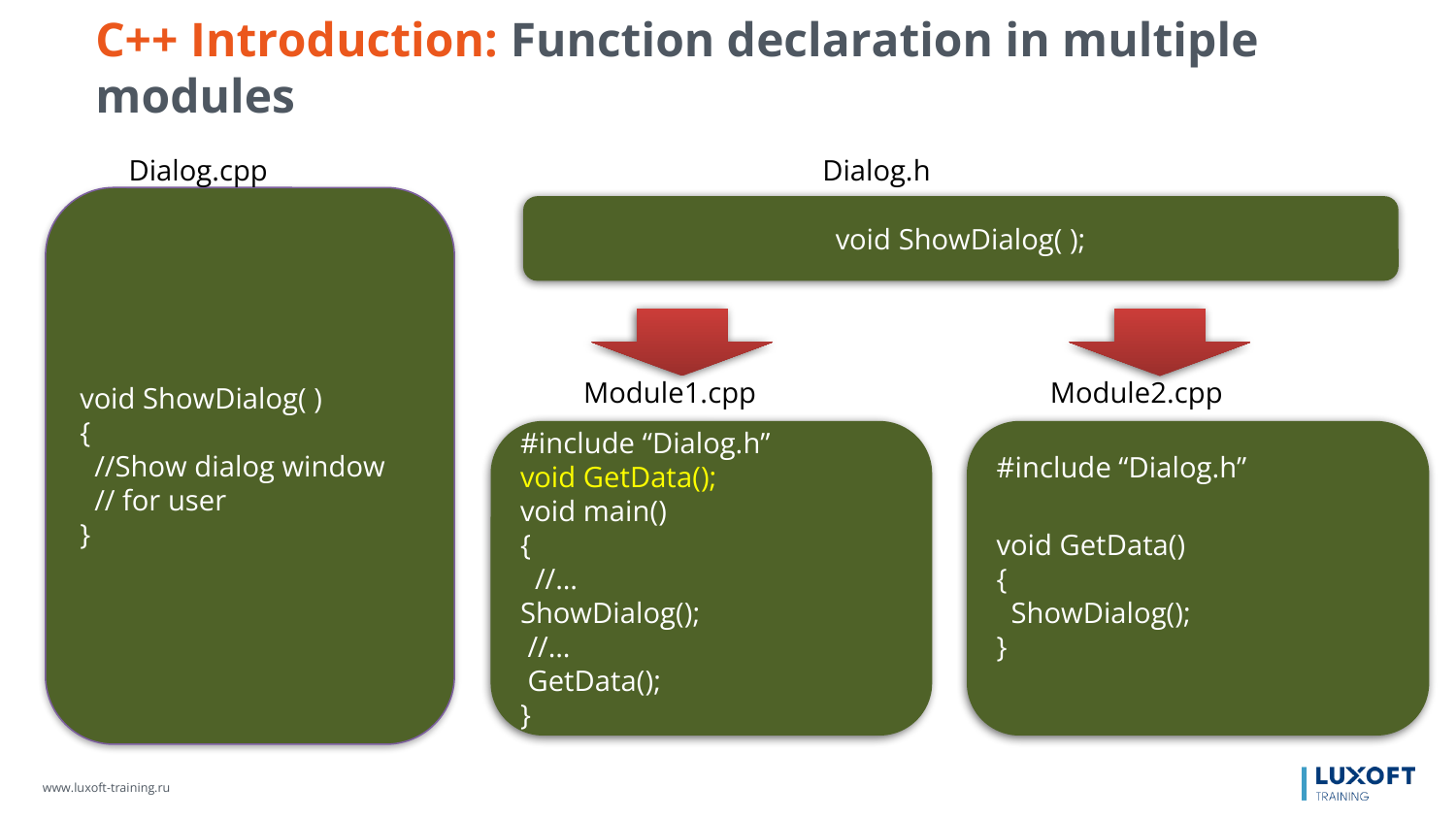

C++ Introduction: Function declaration in multiple modules
Dialog.cpp
Dialog.h
void ShowDialog( )
{
  //Show dialog window
  // for user
}
void ShowDialog( );

Module1.cpp
Module2.cpp
#include “Dialog.h”
void GetData();
void main()
{
  //…
ShowDialog();
 //…
 GetData();
}
#include “Dialog.h”

void GetData()
{
  ShowDialog();
}